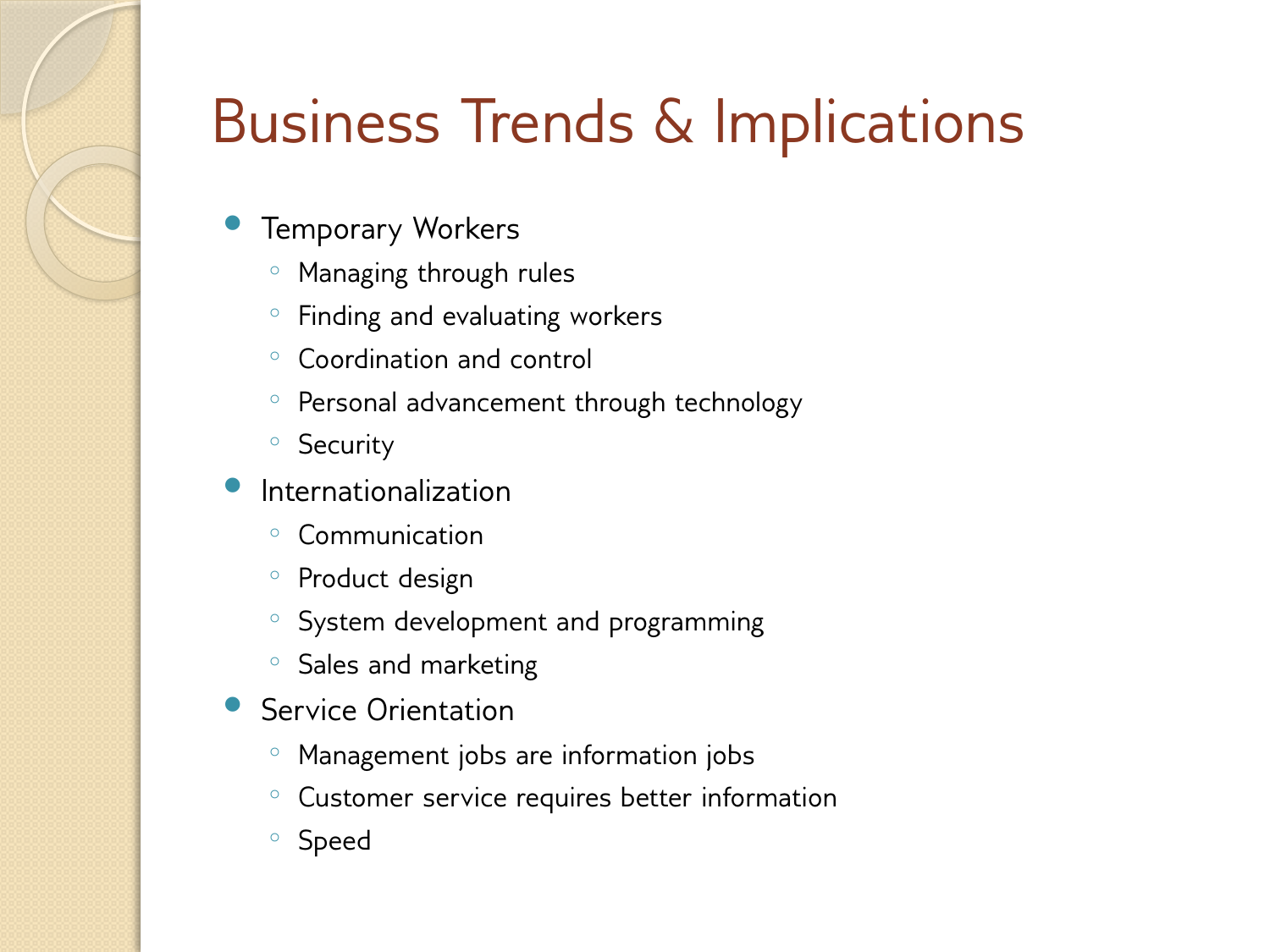

# Business Trends & Implications
Temporary Workers
Managing through rules
Finding and evaluating workers
Coordination and control
Personal advancement through technology
Security
Internationalization
Communication
Product design
System development and programming
Sales and marketing
Service Orientation
Management jobs are information jobs
Customer service requires better information
Speed